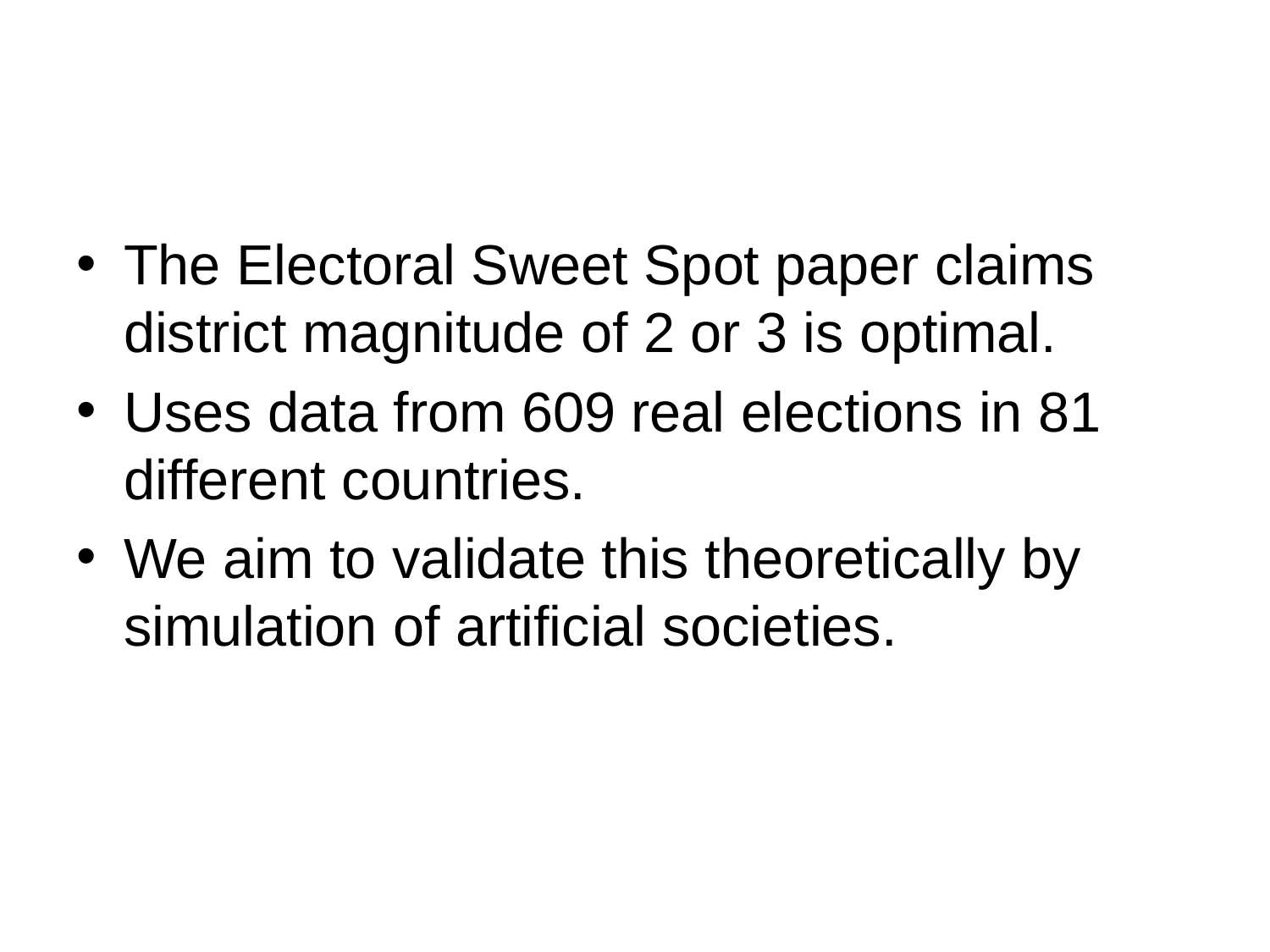

#
The Electoral Sweet Spot paper claims district magnitude of 2 or 3 is optimal.
Uses data from 609 real elections in 81 different countries.
We aim to validate this theoretically by  simulation of artificial societies.